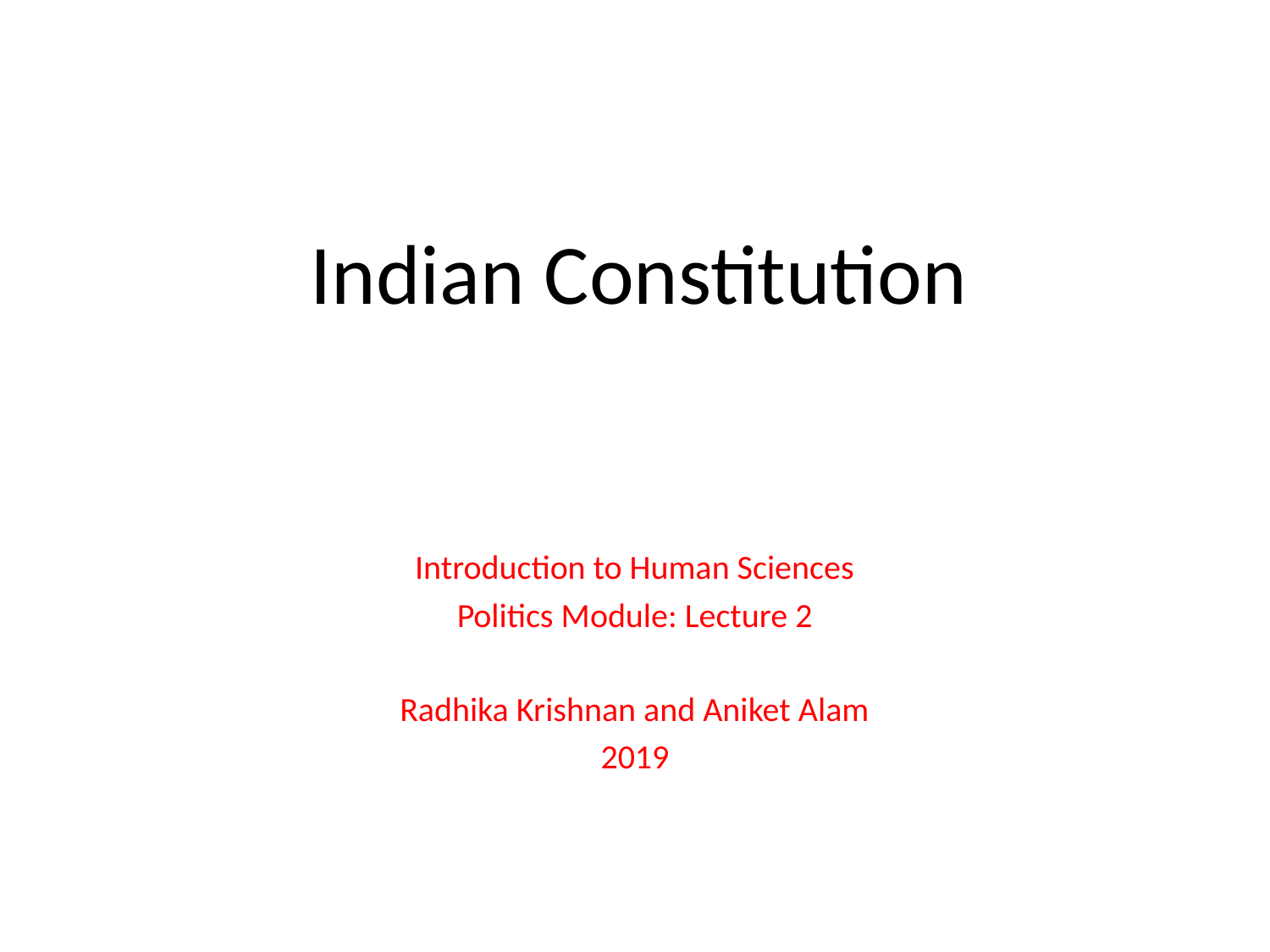

# Indian Constitution
Introduction to Human Sciences
Politics Module: Lecture 2

Radhika Krishnan and Aniket Alam
2019